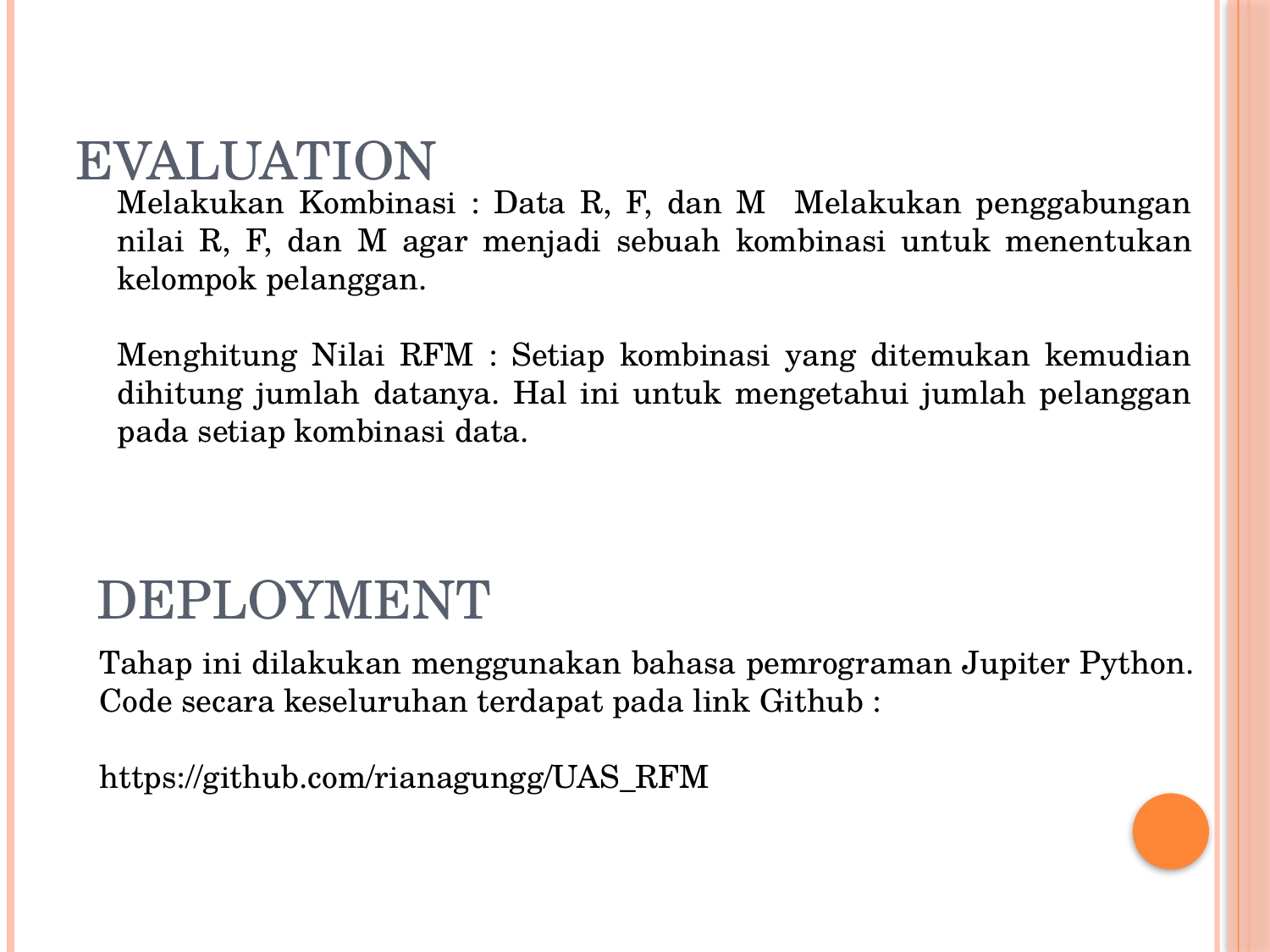

# Evaluation
Melakukan Kombinasi : Data R, F, dan M  Melakukan penggabungan nilai R, F, dan M agar menjadi sebuah kombinasi untuk menentukan kelompok pelanggan.

Menghitung Nilai RFM : Setiap kombinasi yang ditemukan kemudian dihitung jumlah datanya. Hal ini untuk mengetahui jumlah pelanggan pada setiap kombinasi data.
Deployment
Tahap ini dilakukan menggunakan bahasa pemrograman Jupiter Python. Code secara keseluruhan terdapat pada link Github :

https://github.com/rianagungg/UAS_RFM